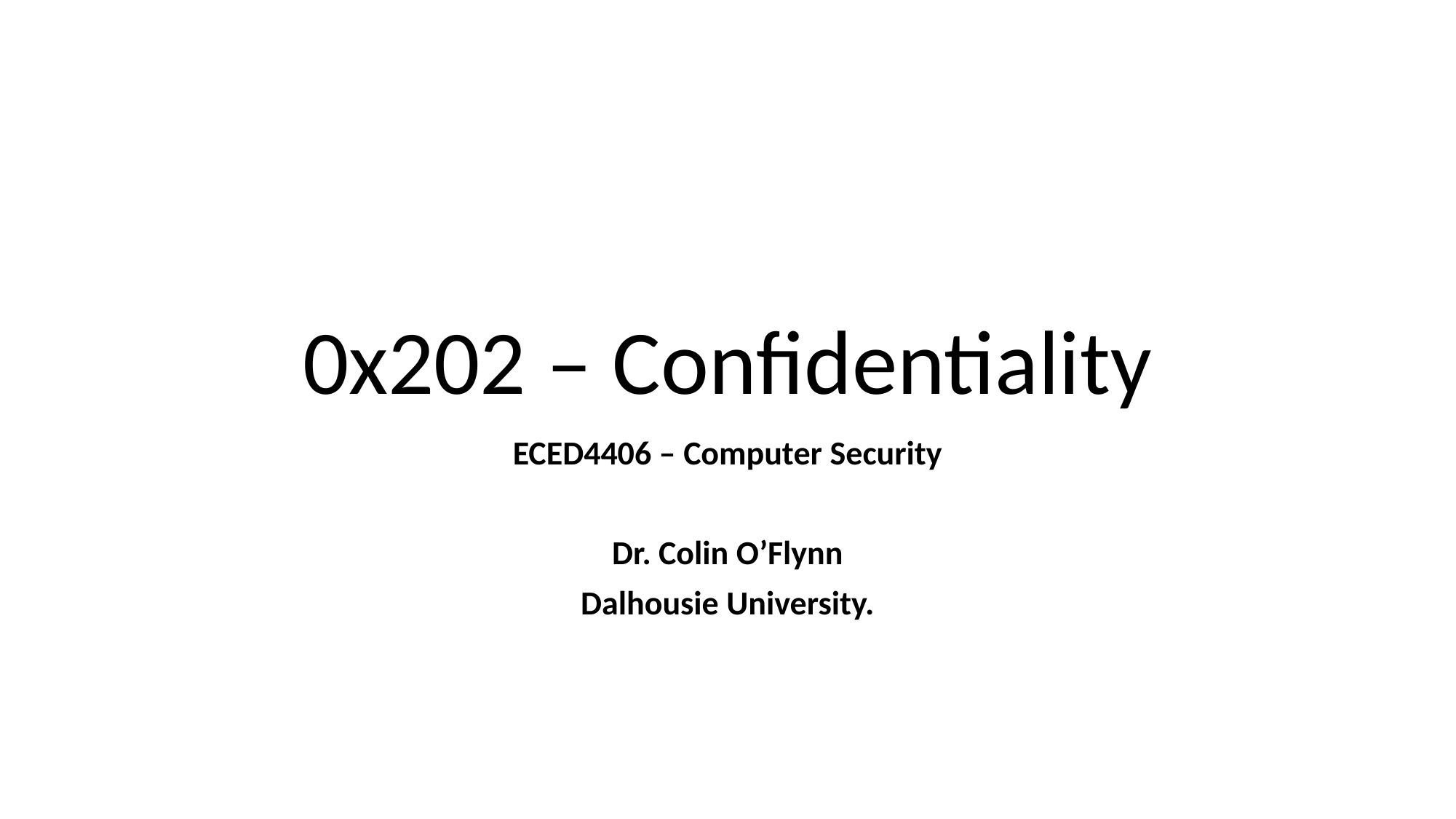

# 0x202 – Confidentiality
ECED4406 – Computer Security

Dr. Colin O’Flynn
Dalhousie University.